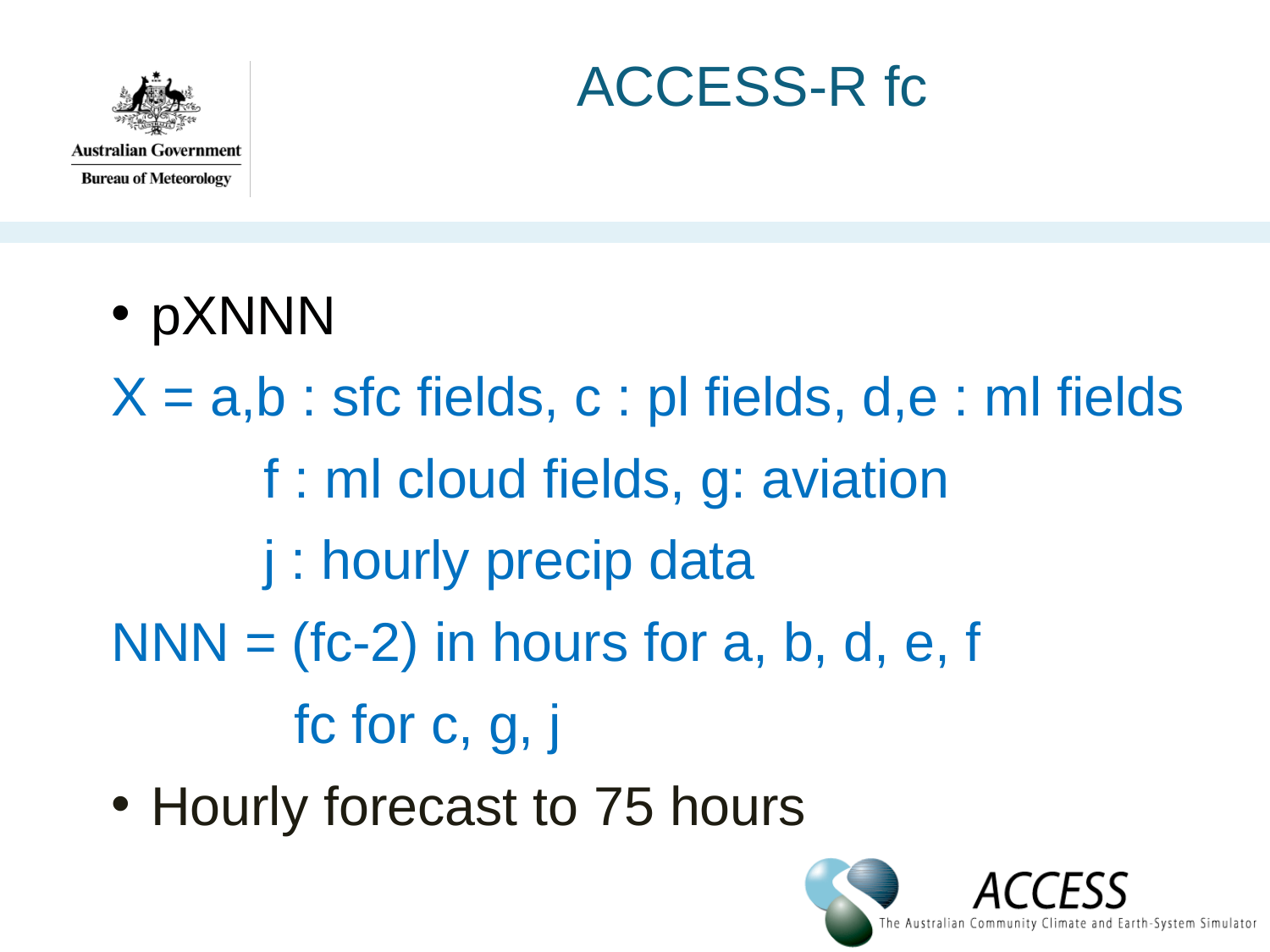

# ACCESS-R fc
pXNNN
X = a,b : sfc fields, c : pl fields, d,e : ml fields
          f : ml cloud fields, g: aviation
          j : hourly precip data
NNN = (fc-2) in hours for a, b, d, e, f
            fc for c, g, j
Hourly forecast to 75 hours